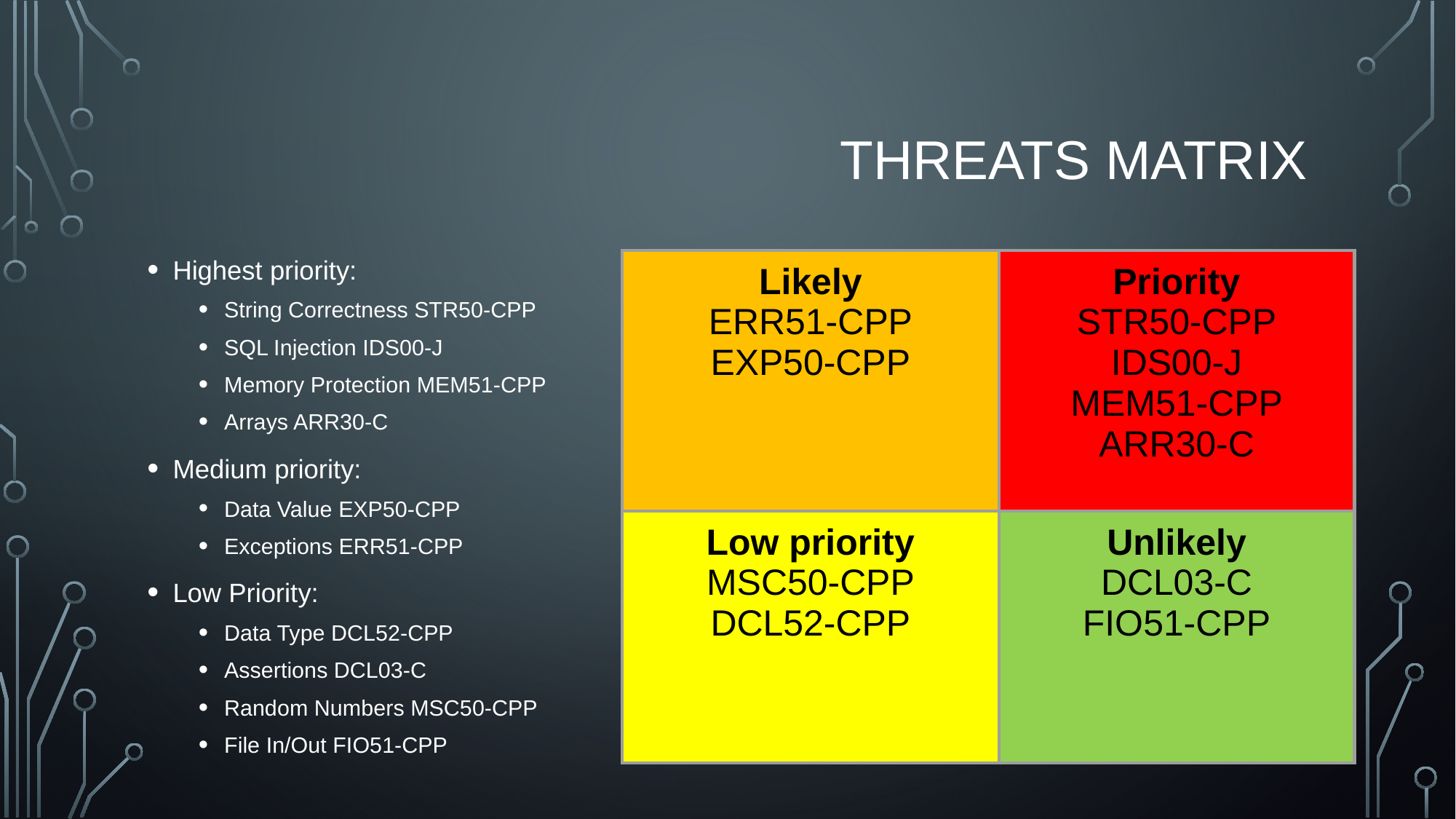

# Threats Matrix
Highest priority:
String Correctness STR50-CPP
SQL Injection IDS00-J
Memory Protection MEM51-CPP
Arrays ARR30-C
Medium priority:
Data Value EXP50-CPP
Exceptions ERR51-CPP
Low Priority:
Data Type DCL52-CPP
Assertions DCL03-C
Random Numbers MSC50-CPP
File In/Out FIO51-CPP

| Likely ERR51-CPP EXP50-CPP | Priority STR50-CPP IDS00-J MEM51-CPP ARR30-C |
| --- | --- |
| Low priority MSC50-CPP DCL52-CPP | Unlikely DCL03-C FIO51-CPP |